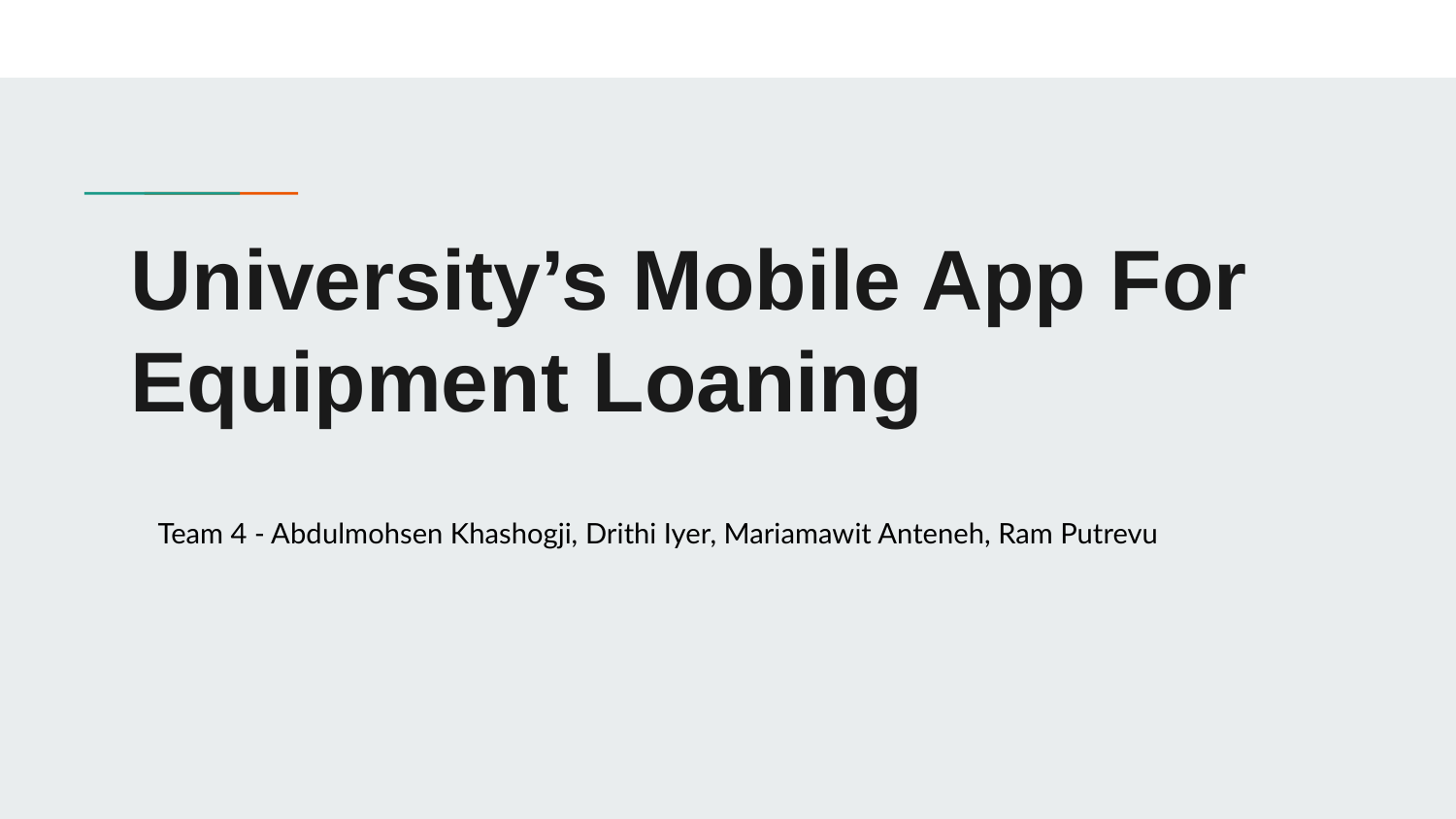

# University’s Mobile App For Equipment Loaning
Team 4 - Abdulmohsen Khashogji, Drithi Iyer, Mariamawit Anteneh, Ram Putrevu